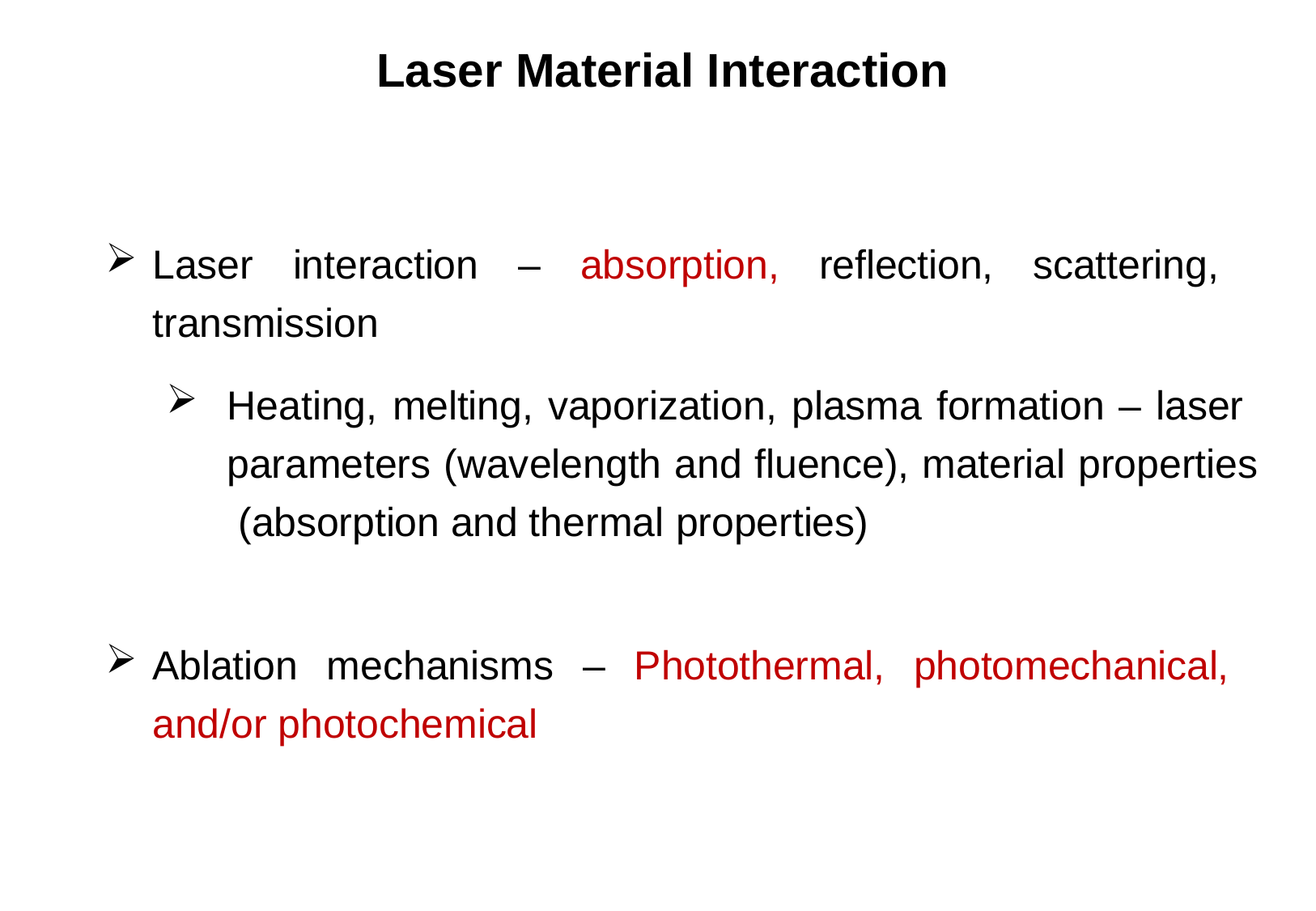

# Laser Material Interaction
Laser interaction – absorption, reflection, scattering,  transmission
Heating, melting, vaporization, plasma formation – laser  parameters (wavelength and fluence), material properties  (absorption and thermal properties)

Ablation mechanisms – Photothermal, photomechanical,  and/or photochemical